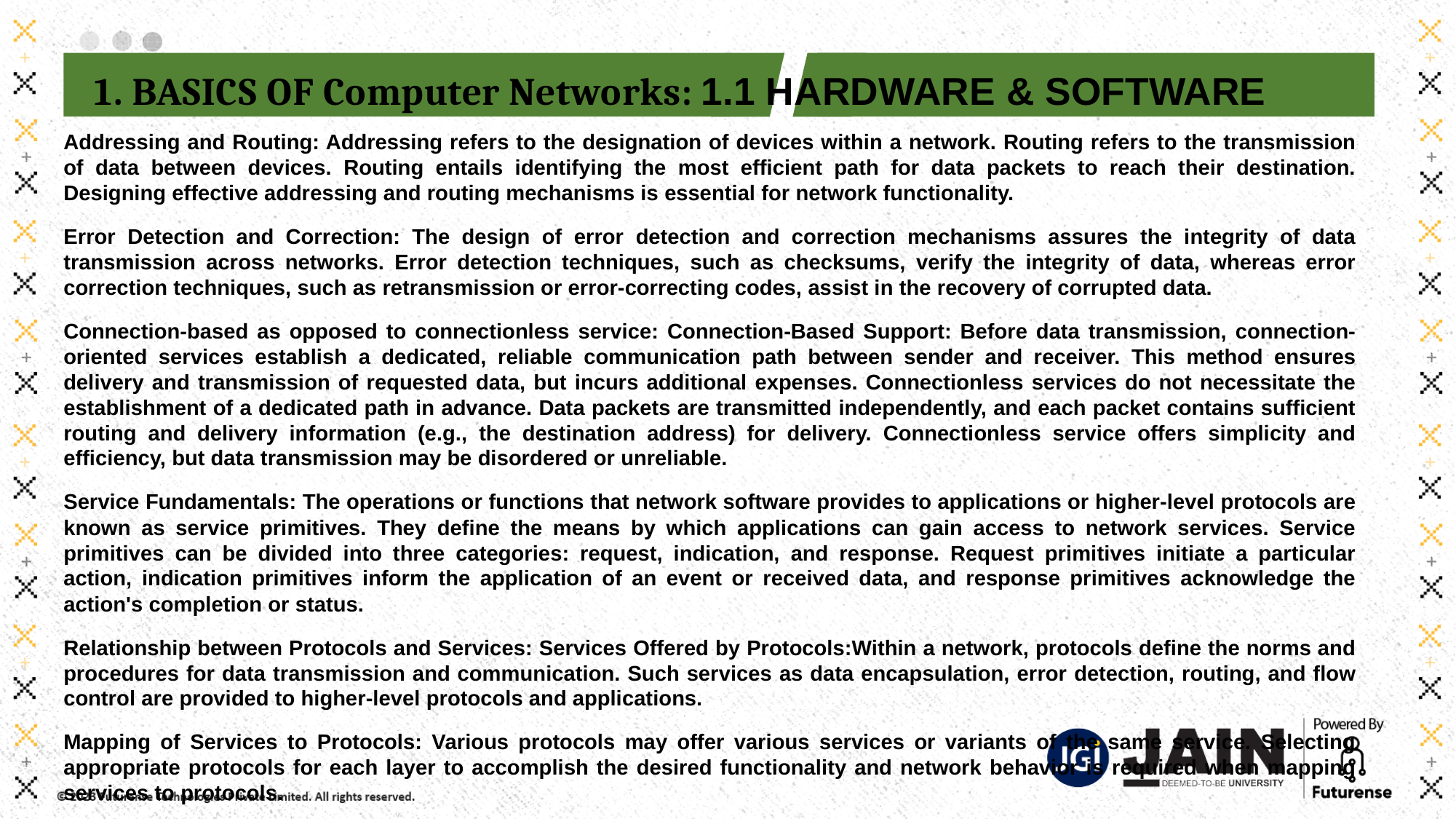

1. BASICS OF Computer Networks: 1.1 HARDWARE & SOFTWARE
Addressing and Routing: Addressing refers to the designation of devices within a network. Routing refers to the transmission of data between devices. Routing entails identifying the most efficient path for data packets to reach their destination. Designing effective addressing and routing mechanisms is essential for network functionality.
Error Detection and Correction: The design of error detection and correction mechanisms assures the integrity of data transmission across networks. Error detection techniques, such as checksums, verify the integrity of data, whereas error correction techniques, such as retransmission or error-correcting codes, assist in the recovery of corrupted data.
Connection-based as opposed to connectionless service: Connection-Based Support: Before data transmission, connection-oriented services establish a dedicated, reliable communication path between sender and receiver. This method ensures delivery and transmission of requested data, but incurs additional expenses. Connectionless services do not necessitate the establishment of a dedicated path in advance. Data packets are transmitted independently, and each packet contains sufficient routing and delivery information (e.g., the destination address) for delivery. Connectionless service offers simplicity and efficiency, but data transmission may be disordered or unreliable.
Service Fundamentals: The operations or functions that network software provides to applications or higher-level protocols are known as service primitives. They define the means by which applications can gain access to network services. Service primitives can be divided into three categories: request, indication, and response. Request primitives initiate a particular action, indication primitives inform the application of an event or received data, and response primitives acknowledge the action's completion or status.
Relationship between Protocols and Services: Services Offered by Protocols:Within a network, protocols define the norms and procedures for data transmission and communication. Such services as data encapsulation, error detection, routing, and flow control are provided to higher-level protocols and applications.
Mapping of Services to Protocols: Various protocols may offer various services or variants of the same service. Selecting appropriate protocols for each layer to accomplish the desired functionality and network behavior is required when mapping services to protocols.